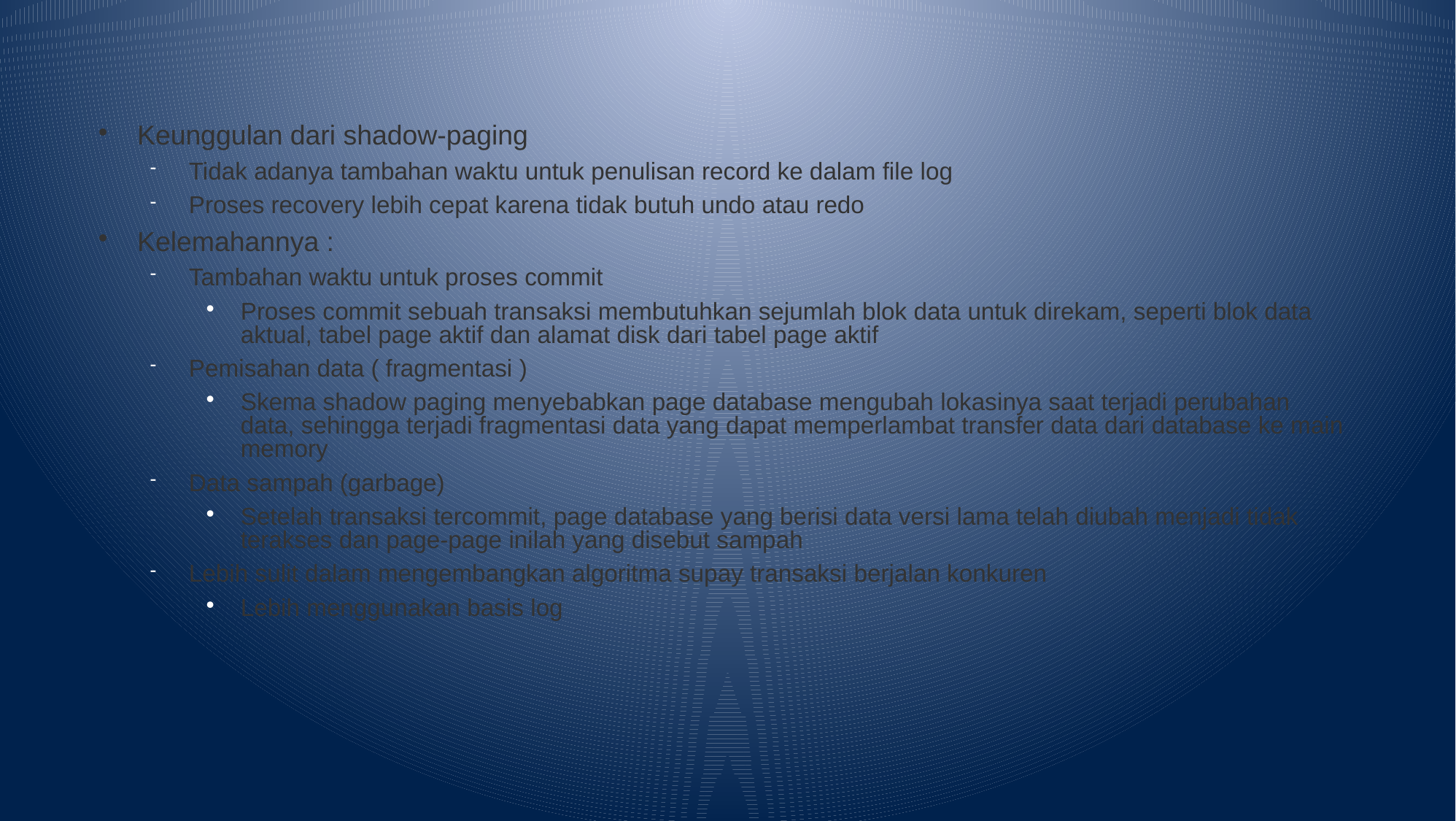

Keunggulan dari shadow-paging
Tidak adanya tambahan waktu untuk penulisan record ke dalam file log
Proses recovery lebih cepat karena tidak butuh undo atau redo
Kelemahannya :
Tambahan waktu untuk proses commit
Proses commit sebuah transaksi membutuhkan sejumlah blok data untuk direkam, seperti blok data aktual, tabel page aktif dan alamat disk dari tabel page aktif
Pemisahan data ( fragmentasi )
Skema shadow paging menyebabkan page database mengubah lokasinya saat terjadi perubahan data, sehingga terjadi fragmentasi data yang dapat memperlambat transfer data dari database ke main memory
Data sampah (garbage)
Setelah transaksi tercommit, page database yang berisi data versi lama telah diubah menjadi tidak terakses dan page-page inilah yang disebut sampah
Lebih sulit dalam mengembangkan algoritma supay transaksi berjalan konkuren
Lebih menggunakan basis log